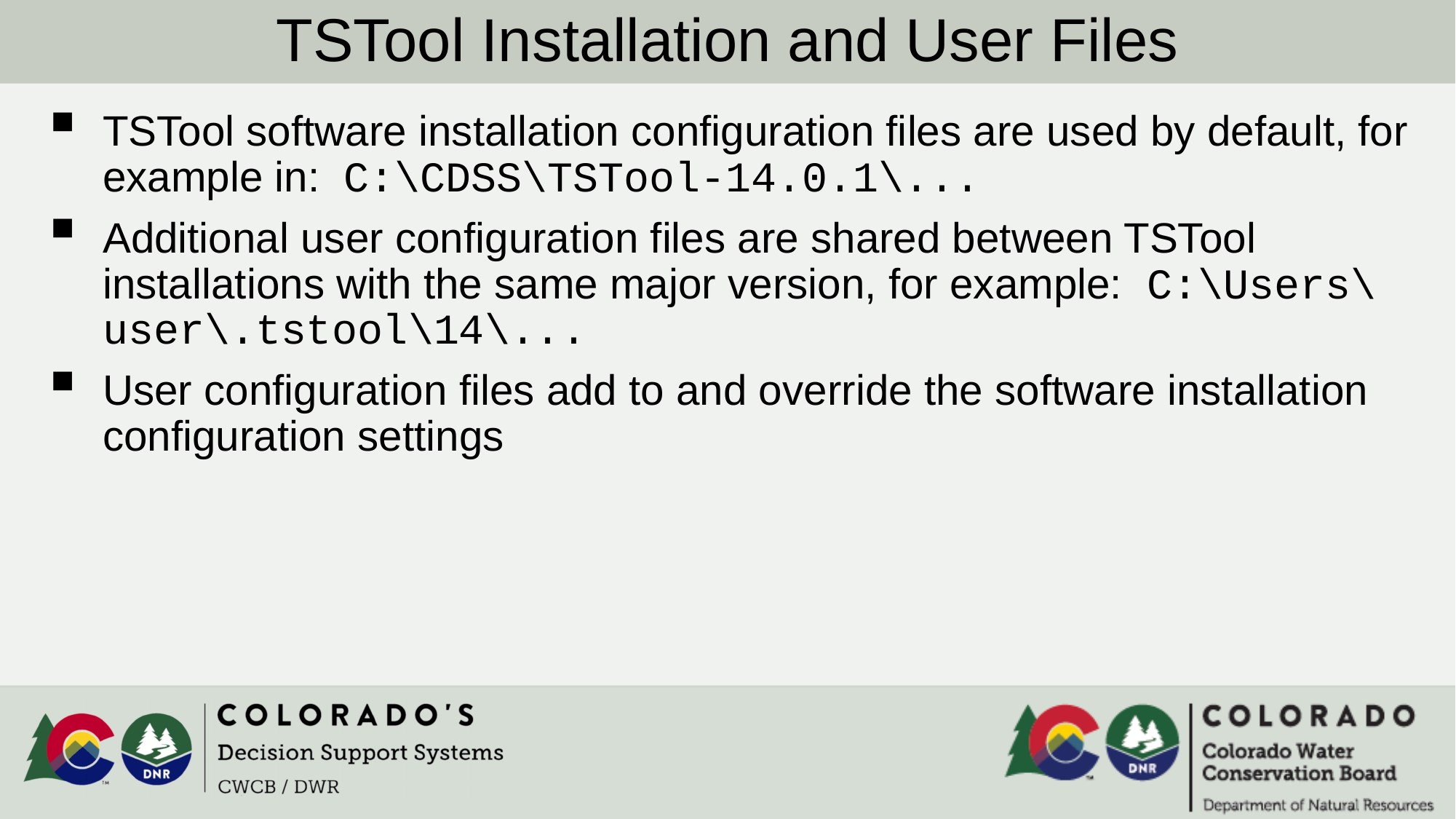

TSTool Installation and User Files
TSTool software installation configuration files are used by default, for example in:  C:\CDSS\TSTool-14.0.1\...
Additional user configuration files are shared between TSTool installations with the same major version, for example:  C:\Users\user\.tstool\14\...
User configuration files add to and override the software installation configuration settings